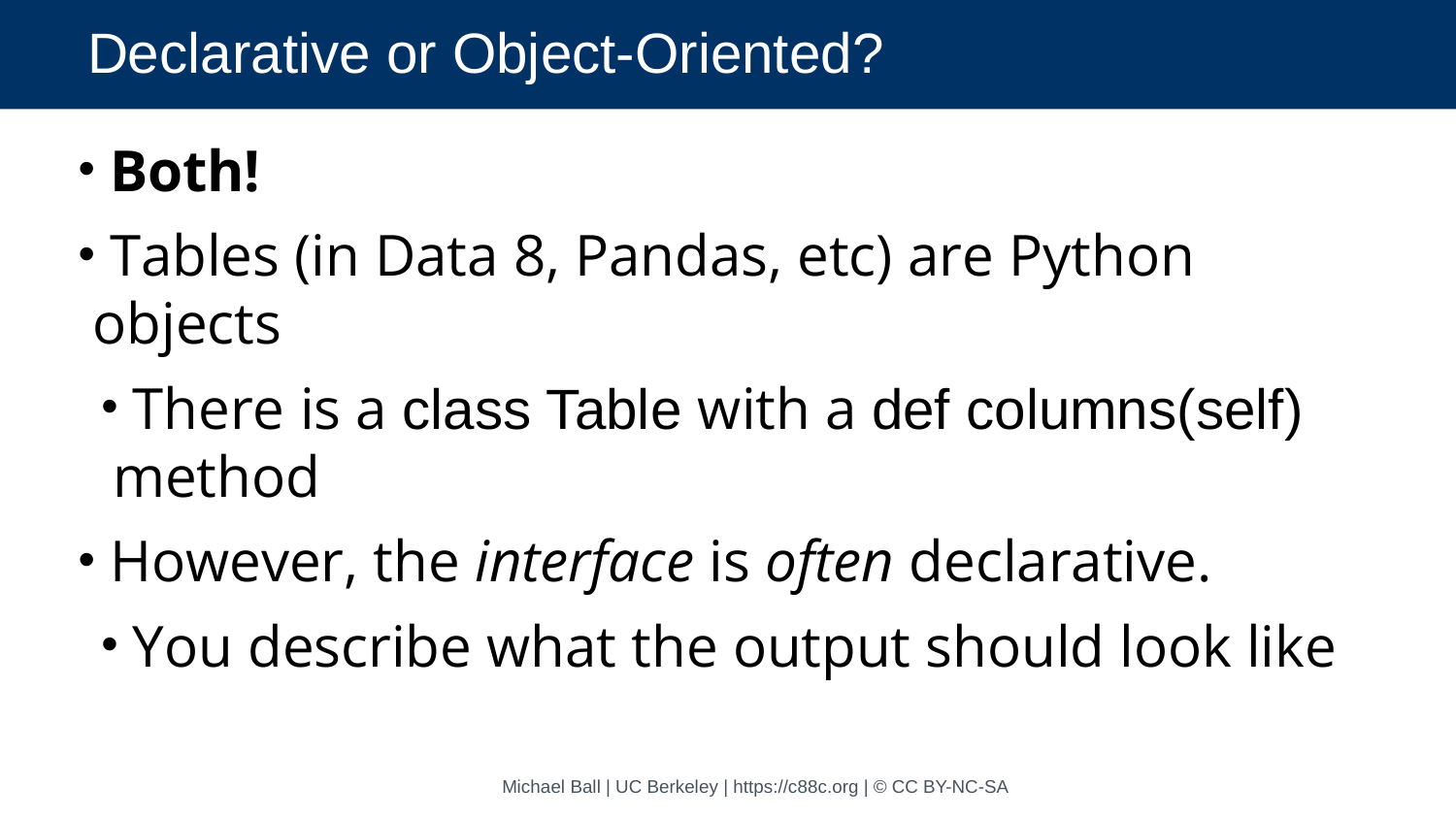

# Declarative or Object-Oriented?
 Both!
 Tables (in Data 8, Pandas, etc) are Python objects
 There is a class Table with a def columns(self)  method
 However, the interface is often declarative.
 You describe what the output should look like
Michael Ball | UC Berkeley | https://c88c.org | © CC BY-NC-SA